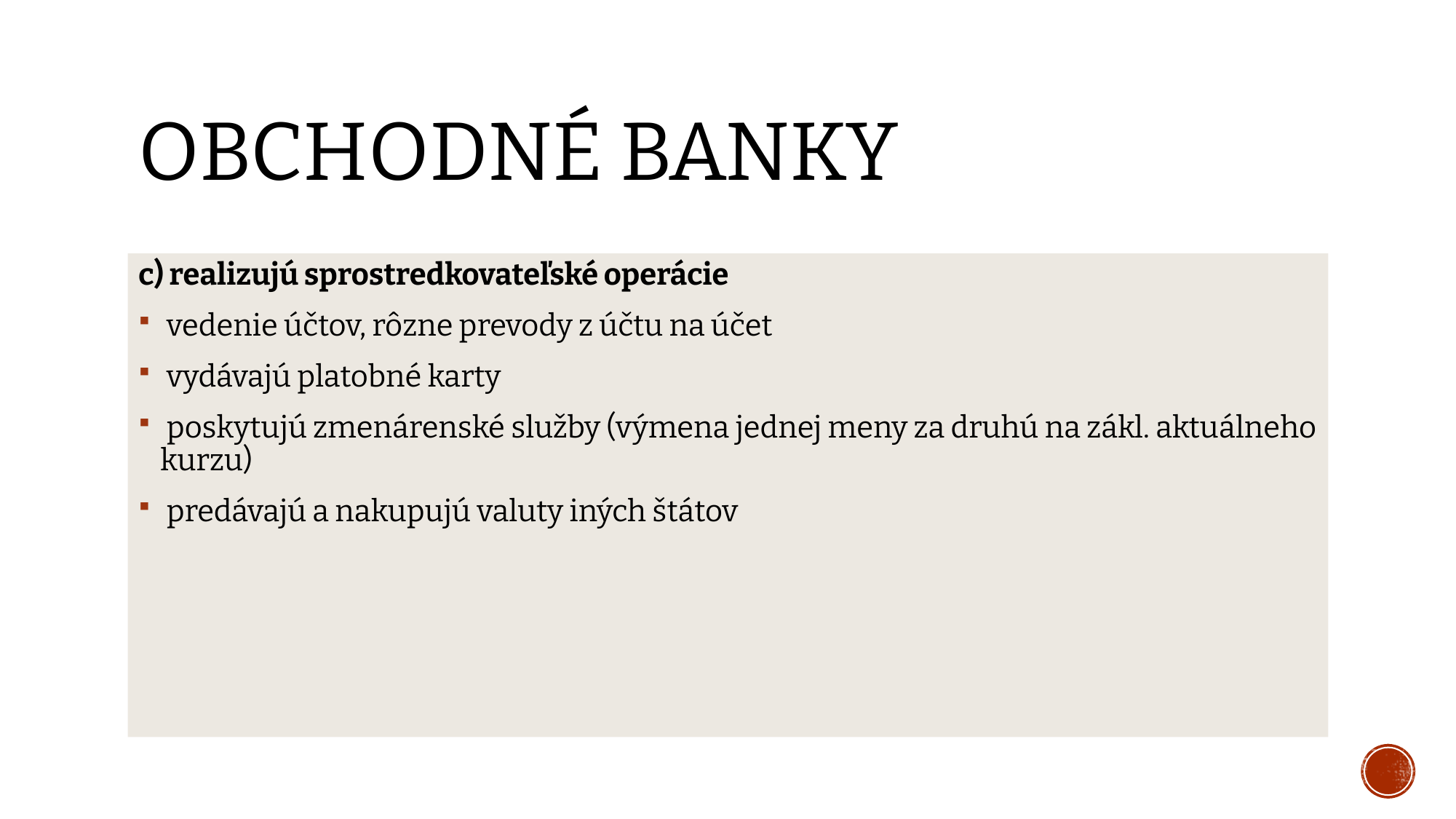

# Obchodné banky
c) realizujú sprostredkovateľské operácie
 vedenie účtov, rôzne prevody z účtu na účet
 vydávajú platobné karty
 poskytujú zmenárenské služby (výmena jednej meny za druhú na zákl. aktuálneho kurzu)
 predávajú a nakupujú valuty iných štátov